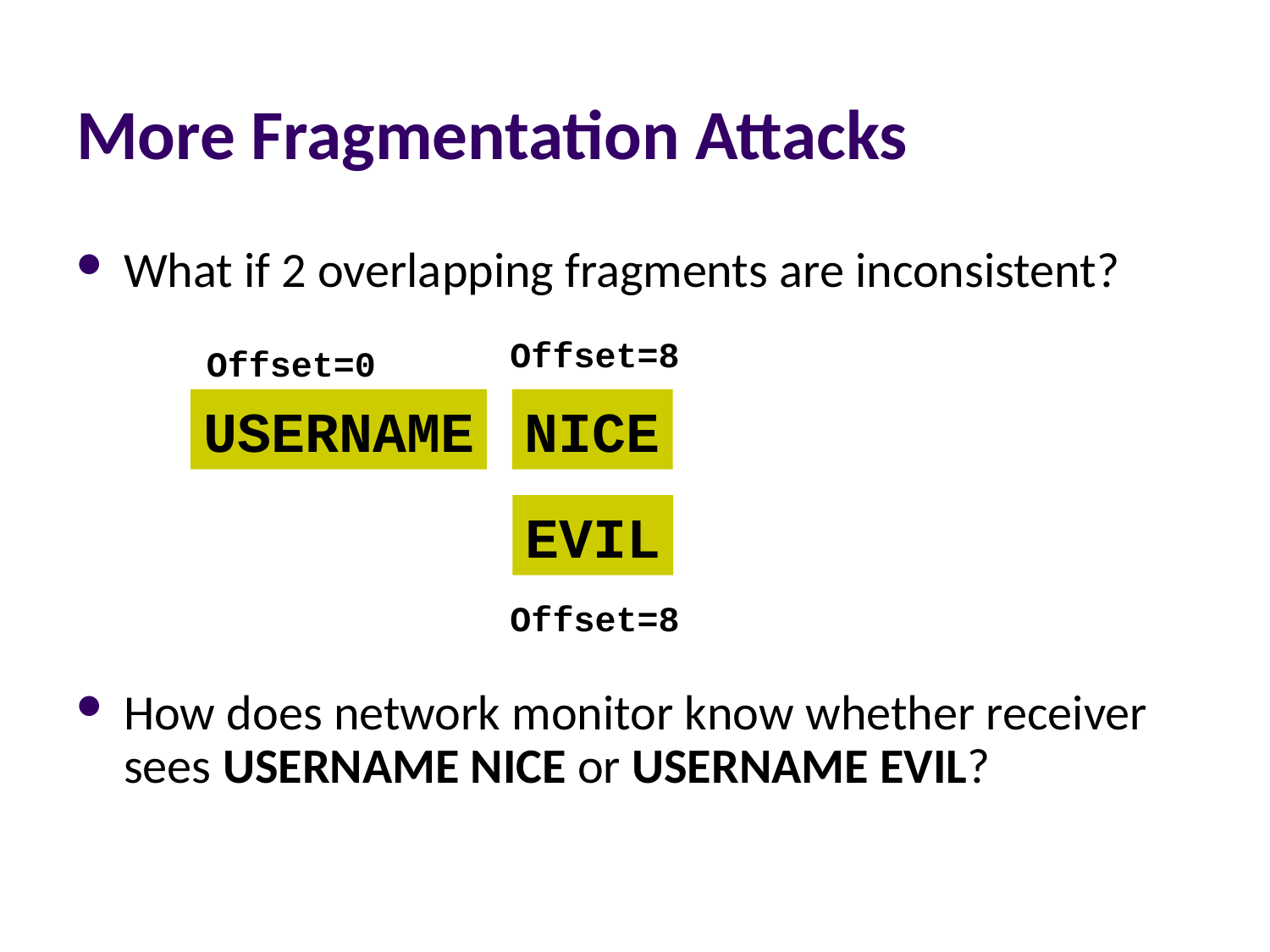

# More Fragmentation Attacks
What if 2 overlapping fragments are inconsistent?

How does network monitor know whether receiver sees USERNAME NICE or USERNAME EVIL?
Offset=8
NICE
Offset=0
USERNAME
EVIL
Offset=8